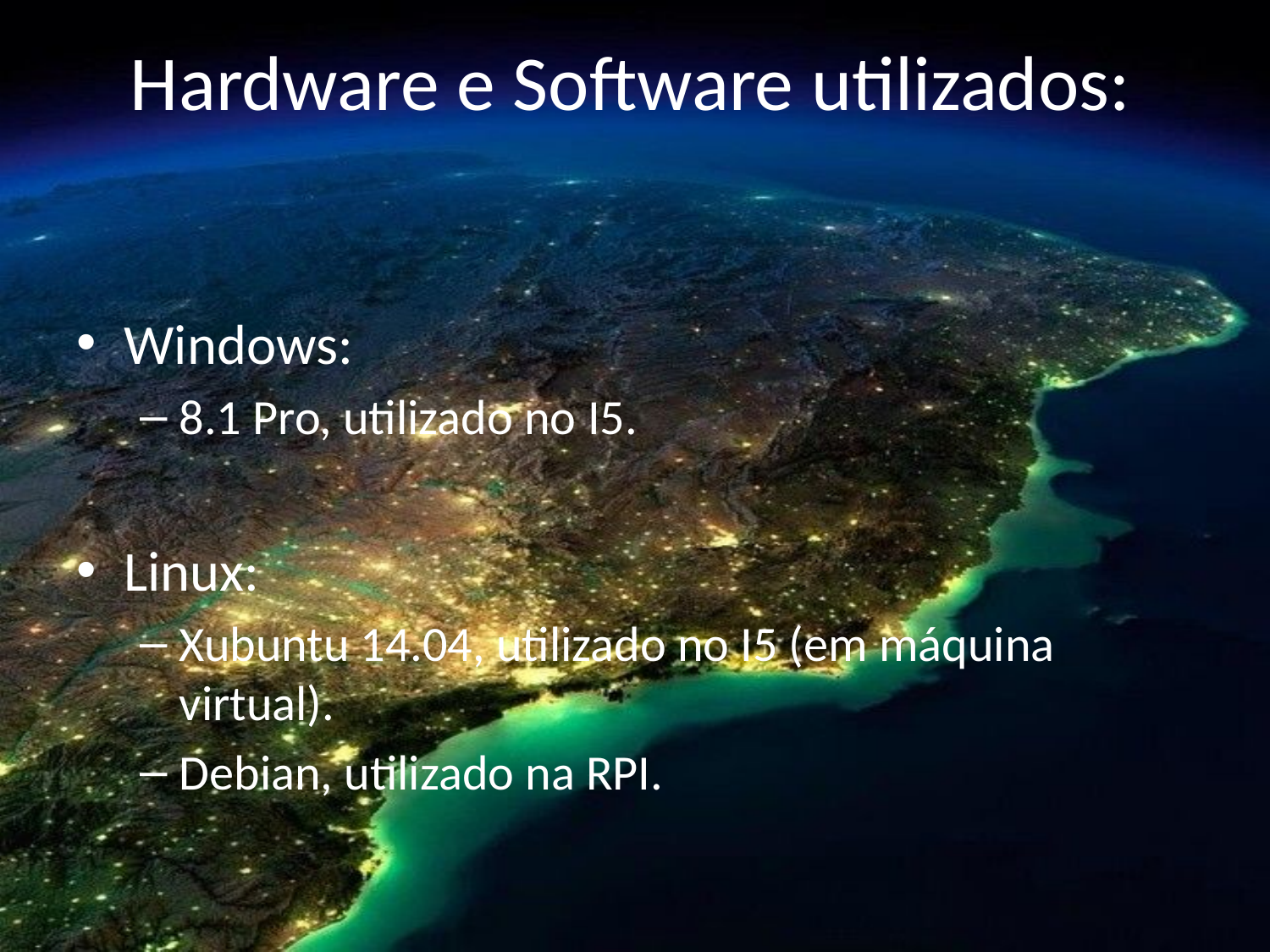

# Hardware e Software utilizados:

Windows:
8.1 Pro, utilizado no I5.

Linux:
Xubuntu 14.04, utilizado no I5 (em máquina virtual).
Debian, utilizado na RPI.